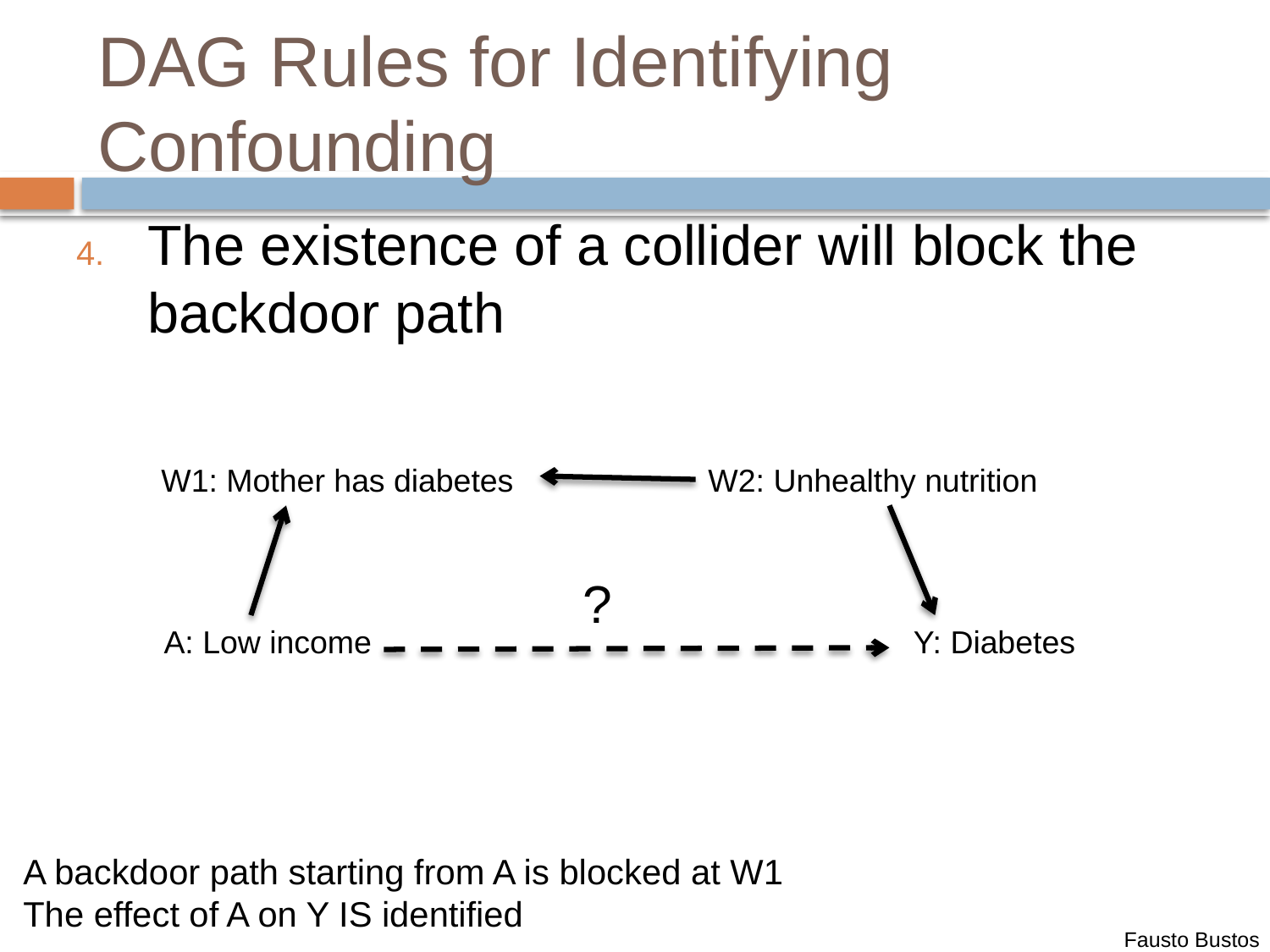

# DAG Rules for Identifying Confounding
The existence of a collider will block the backdoor path

W1: Mother has diabetes
A: Low income
Y: Diabetes
W2: Unhealthy nutrition
?
A backdoor path starting from A is blocked at W1
The effect of A on Y IS identified
Fausto Bustos